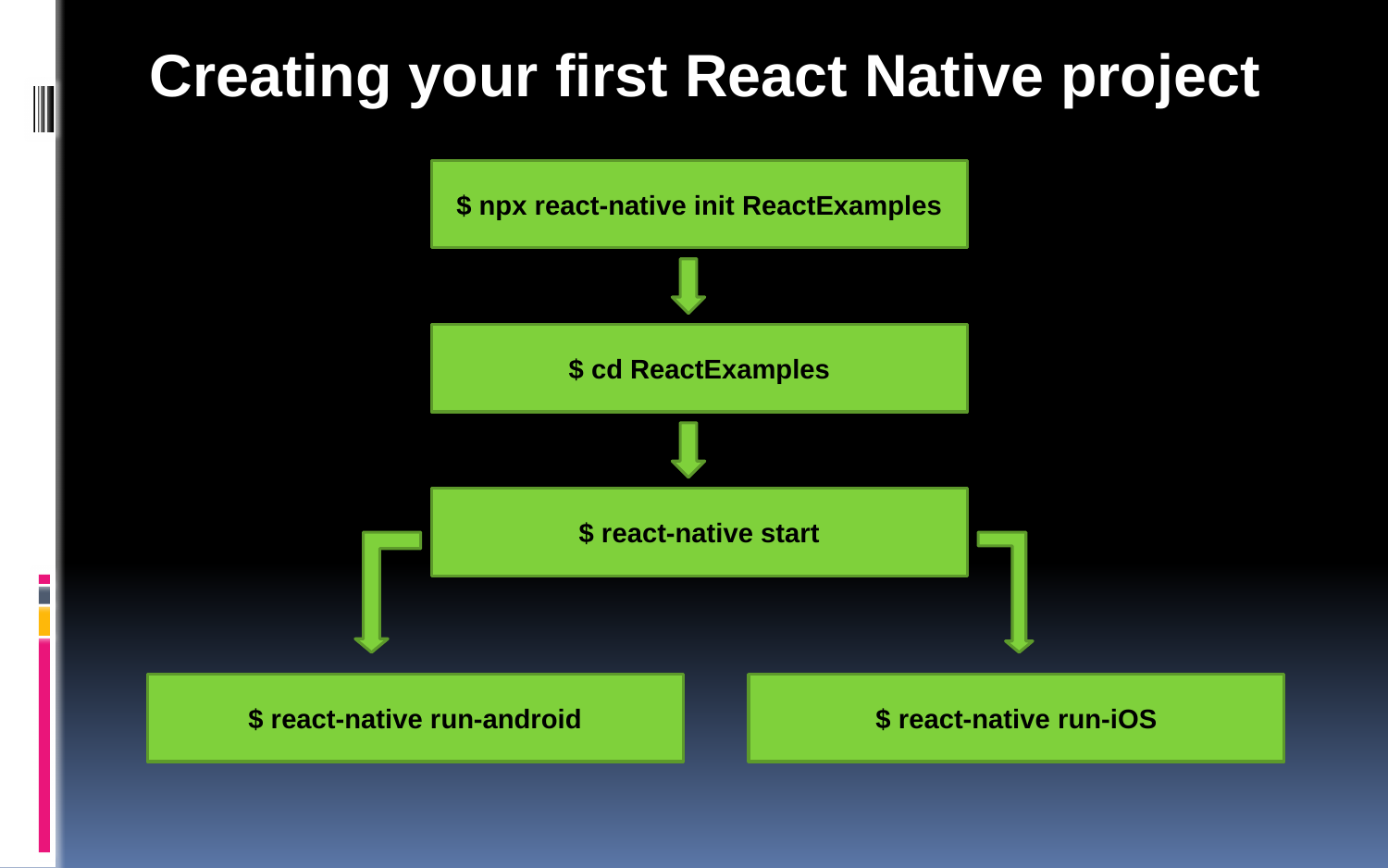

Creating your first React Native project
$ npx react-native init ReactExamples

$ cd ReactExamples

$ react-native start

$ react-native run-android
$ react-native run-iOS